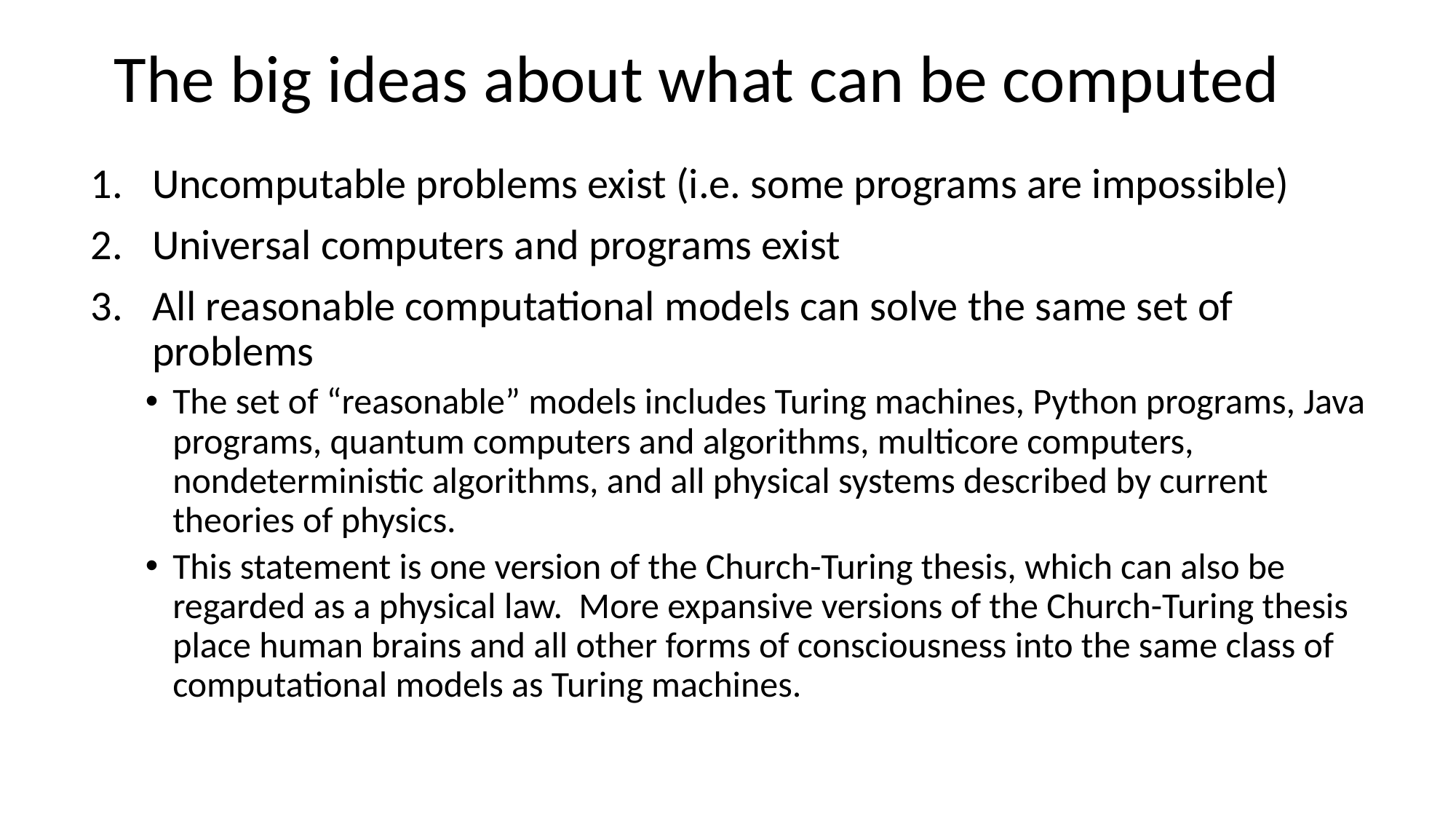

# The big ideas about what can be computed
Uncomputable problems exist (i.e. some programs are impossible)
Universal computers and programs exist
All reasonable computational models can solve the same set of problems
The set of “reasonable” models includes Turing machines, Python programs, Java programs, quantum computers and algorithms, multicore computers, nondeterministic algorithms, and all physical systems described by current theories of physics.
This statement is one version of the Church-Turing thesis, which can also be regarded as a physical law.  More expansive versions of the Church-Turing thesis place human brains and all other forms of consciousness into the same class of computational models as Turing machines.